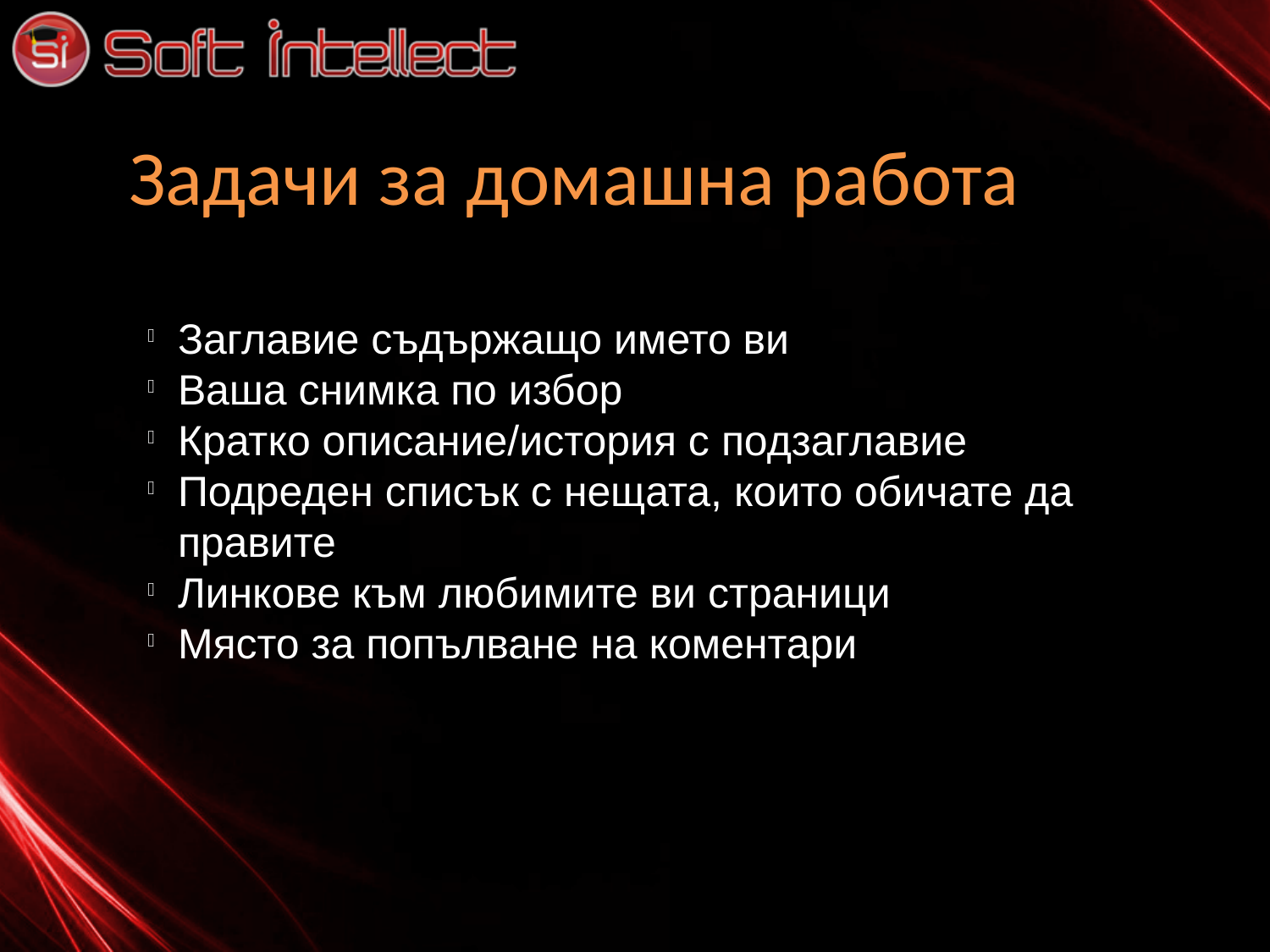

Задачи за домашна работа

Заглавие съдържащо името ви
Ваша снимка по избор
Кратко описание/история с подзаглавие
Подреден списък с нещата, които обичате да правите
Линкове към любимите ви страници
Място за попълване на коментари